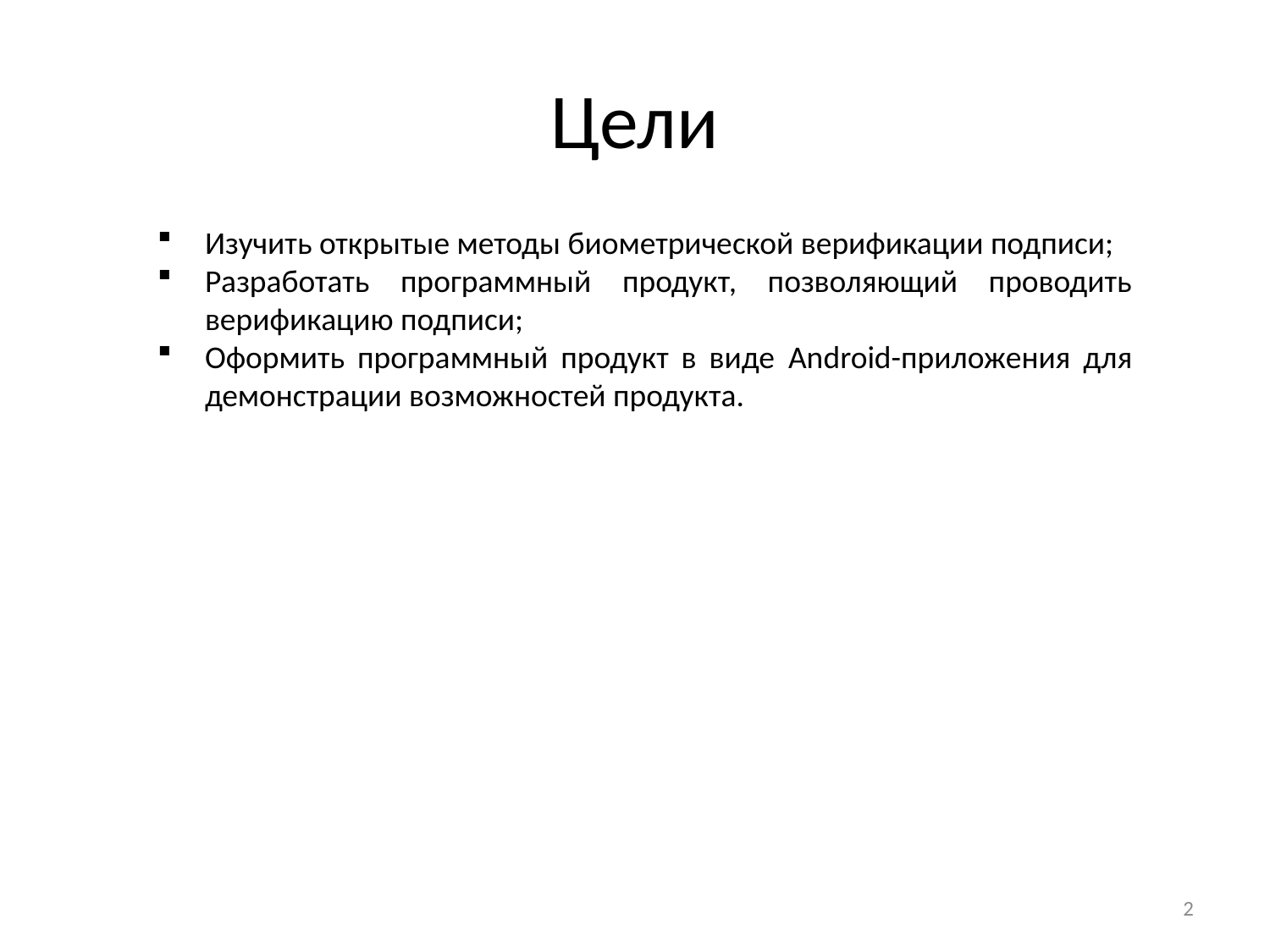

# Цели
Изучить открытые методы биометрической верификации подписи;
Разработать программный продукт, позволяющий проводить верификацию подписи;
Оформить программный продукт в виде Android-приложения для демонстрации возможностей продукта.
2